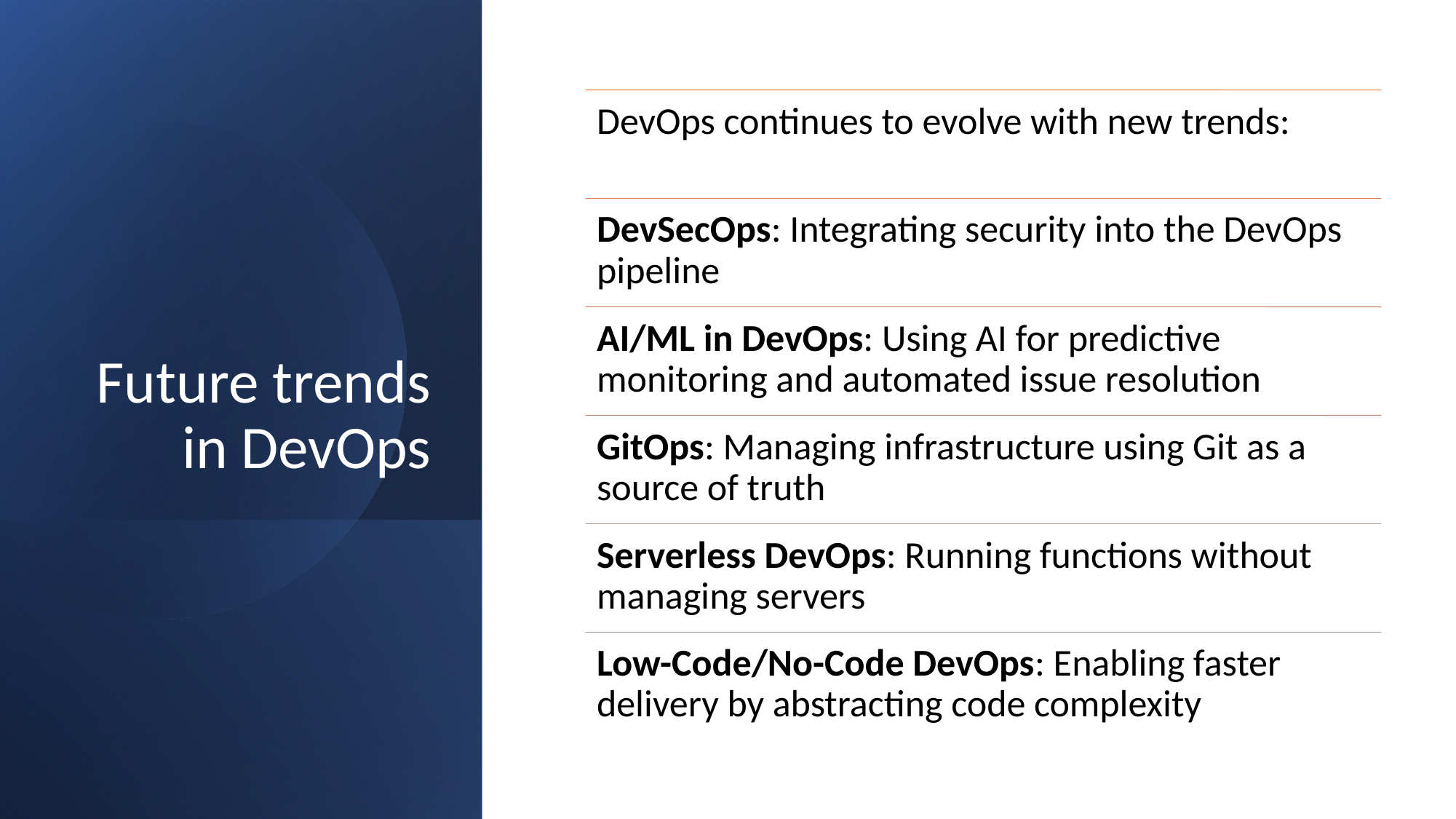

DevOps continues to evolve with new trends:
DevSecOps: Integrating security into the DevOps pipeline
AI/ML in DevOps: Using AI for predictive monitoring and automated issue resolution
GitOps: Managing infrastructure using Git as a source of truth
Serverless DevOps: Running functions without managing servers
Low-Code/No-Code DevOps: Enabling faster delivery by abstracting code complexity

# Future trends in DevOps